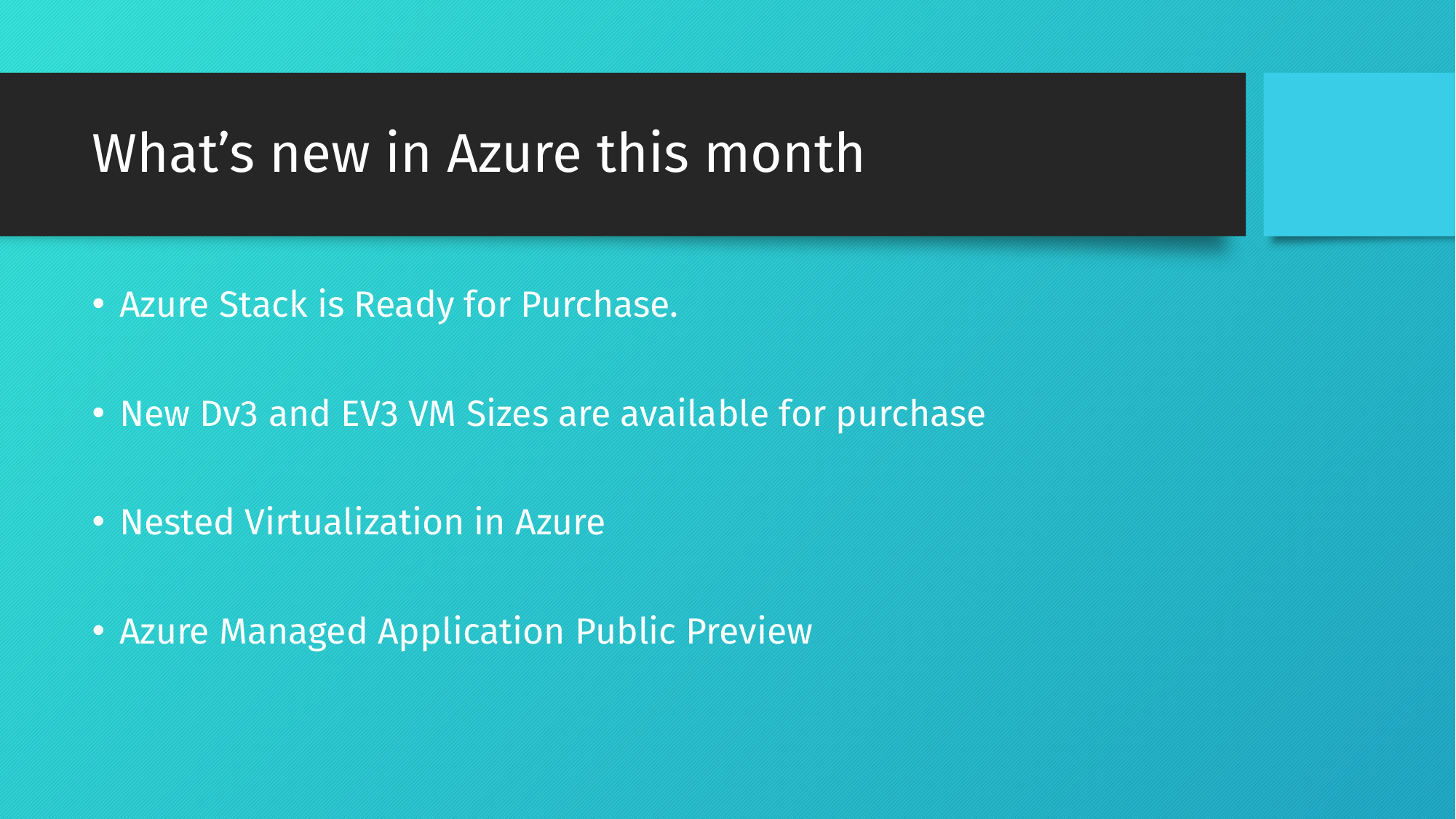

# What’s new in Azure this month
Azure Stack is Ready for Purchase.

New Dv3 and EV3 VM Sizes are available for purchase

Nested Virtualization in Azure

Azure Managed Application Public Preview